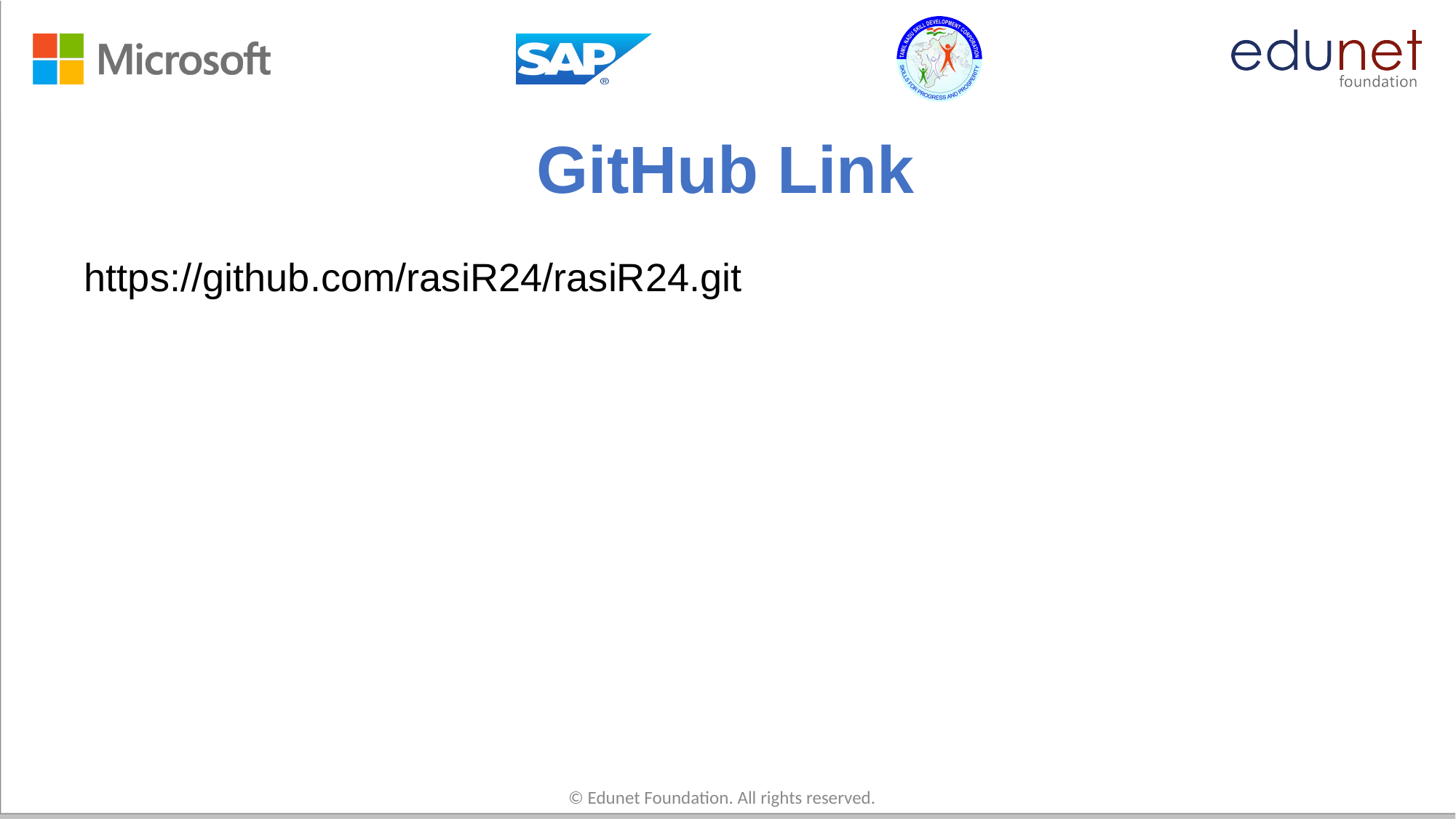

# GitHub Link

https://github.com/rasiR24/rasiR24.git
© Edunet Foundation. All rights reserved.